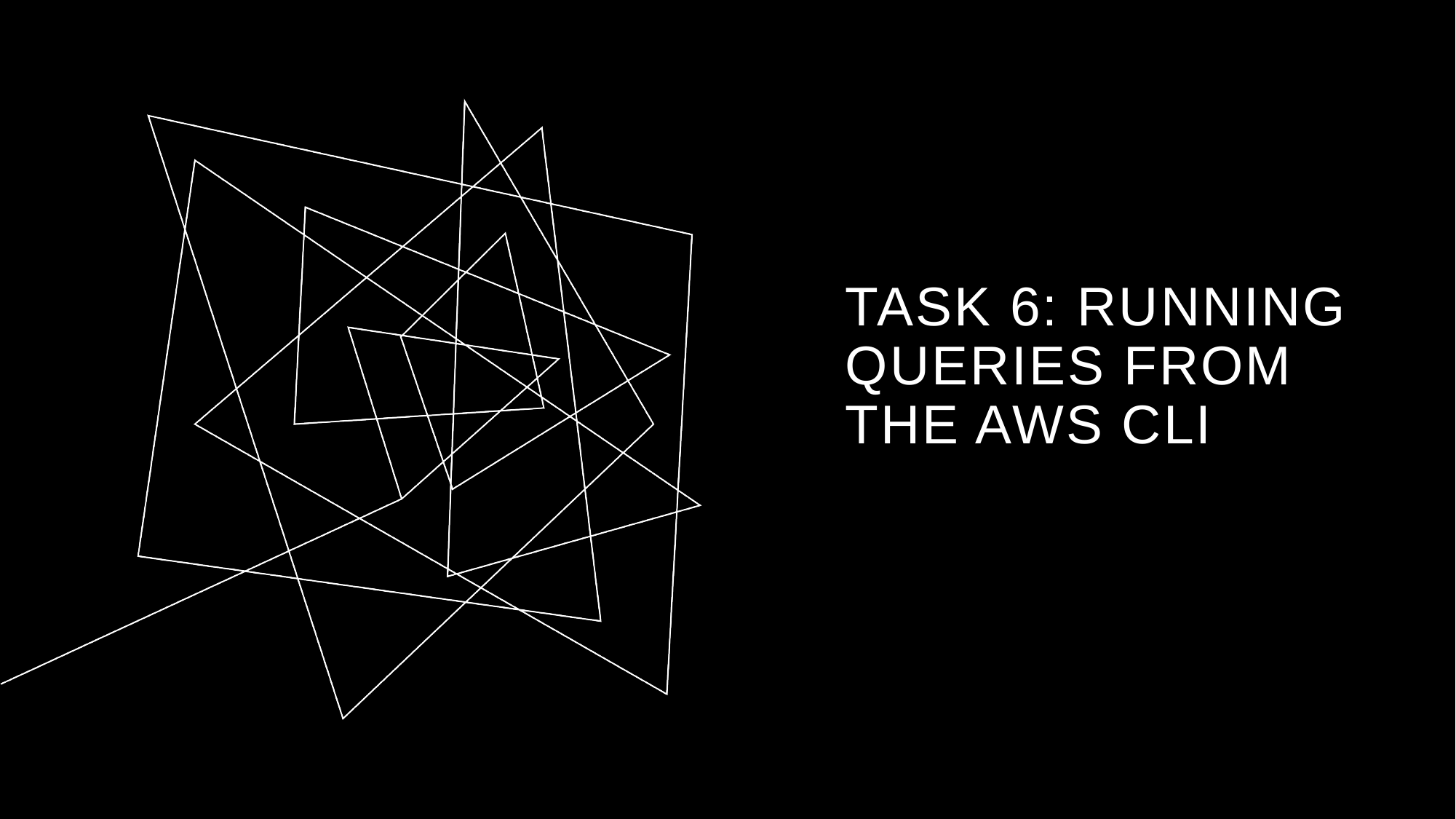

# Task 6: Running queries from the AWS CLI